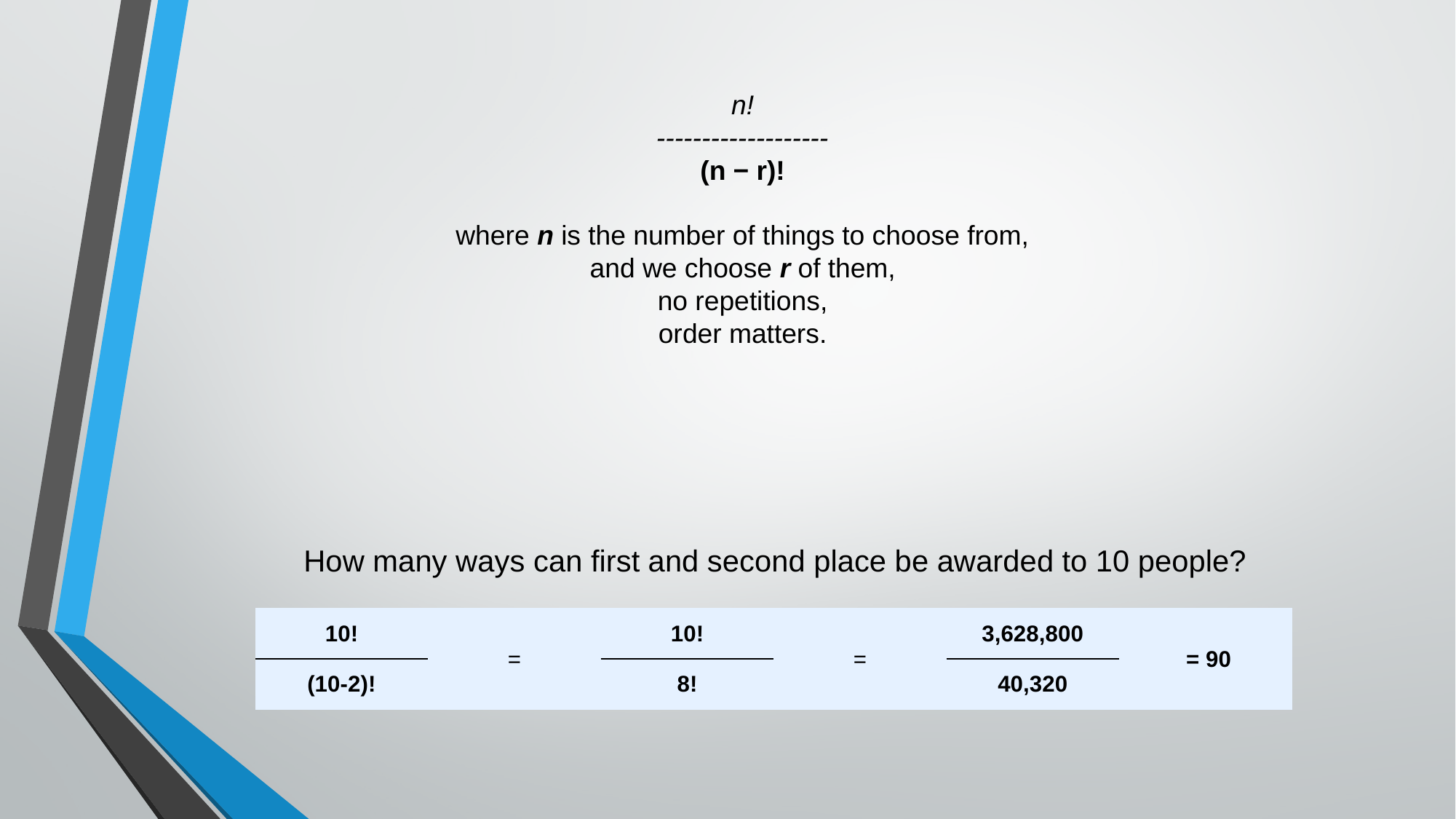

# n! ------------------- (n − r)! where n is the number of things to choose from, and we choose r of them, no repetitions, order matters.
How many ways can first and second place be awarded to 10 people?
| 10! | = | 10! | = | 3,628,800 | = 90 |
| --- | --- | --- | --- | --- | --- |
| (10-2)! |  | 8! |  | 40,320 |  |